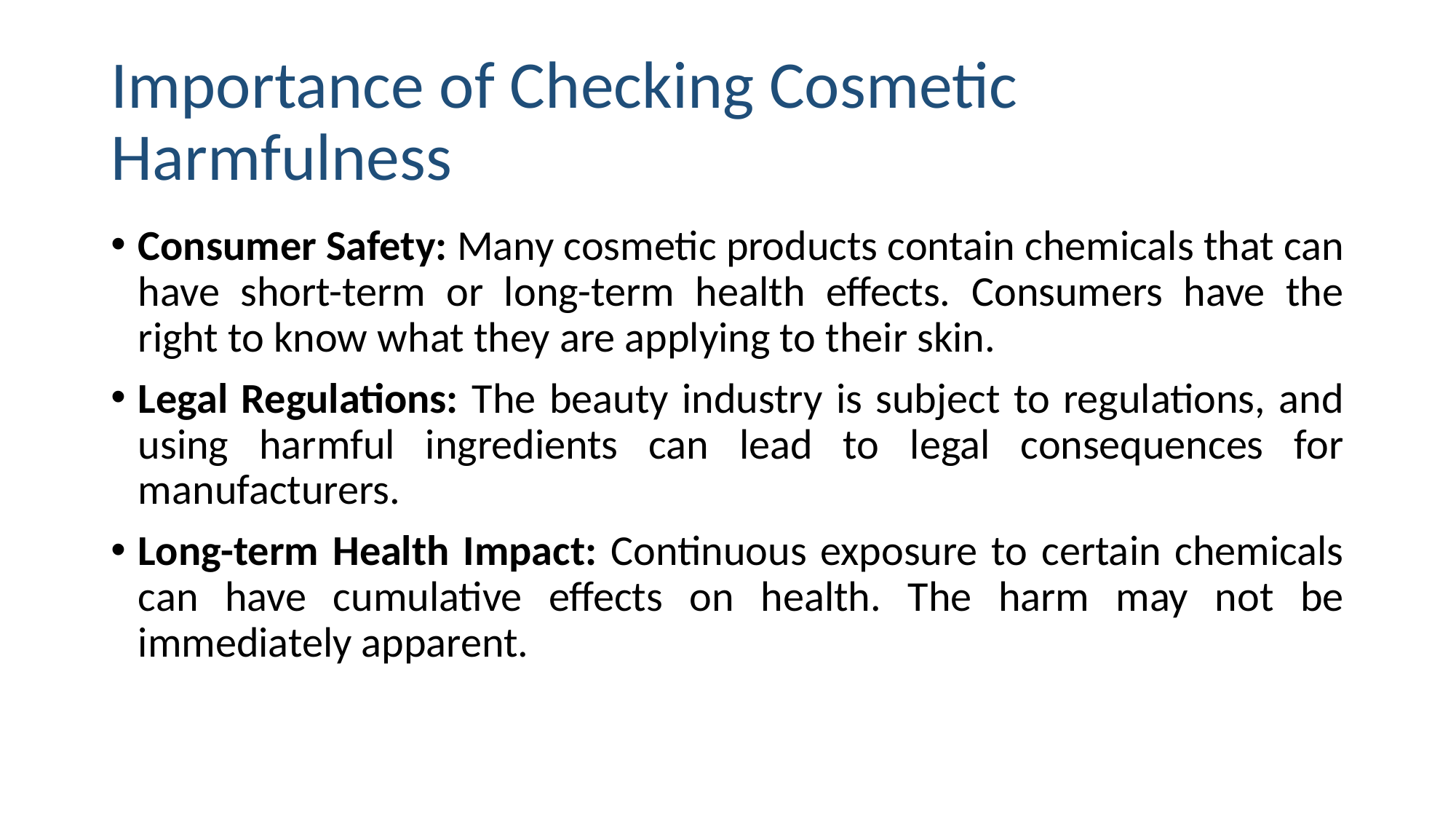

# Importance of Checking Cosmetic Harmfulness
Consumer Safety: Many cosmetic products contain chemicals that can have short-term or long-term health effects. Consumers have the right to know what they are applying to their skin.
Legal Regulations: The beauty industry is subject to regulations, and using harmful ingredients can lead to legal consequences for manufacturers.
Long-term Health Impact: Continuous exposure to certain chemicals can have cumulative effects on health. The harm may not be immediately apparent.